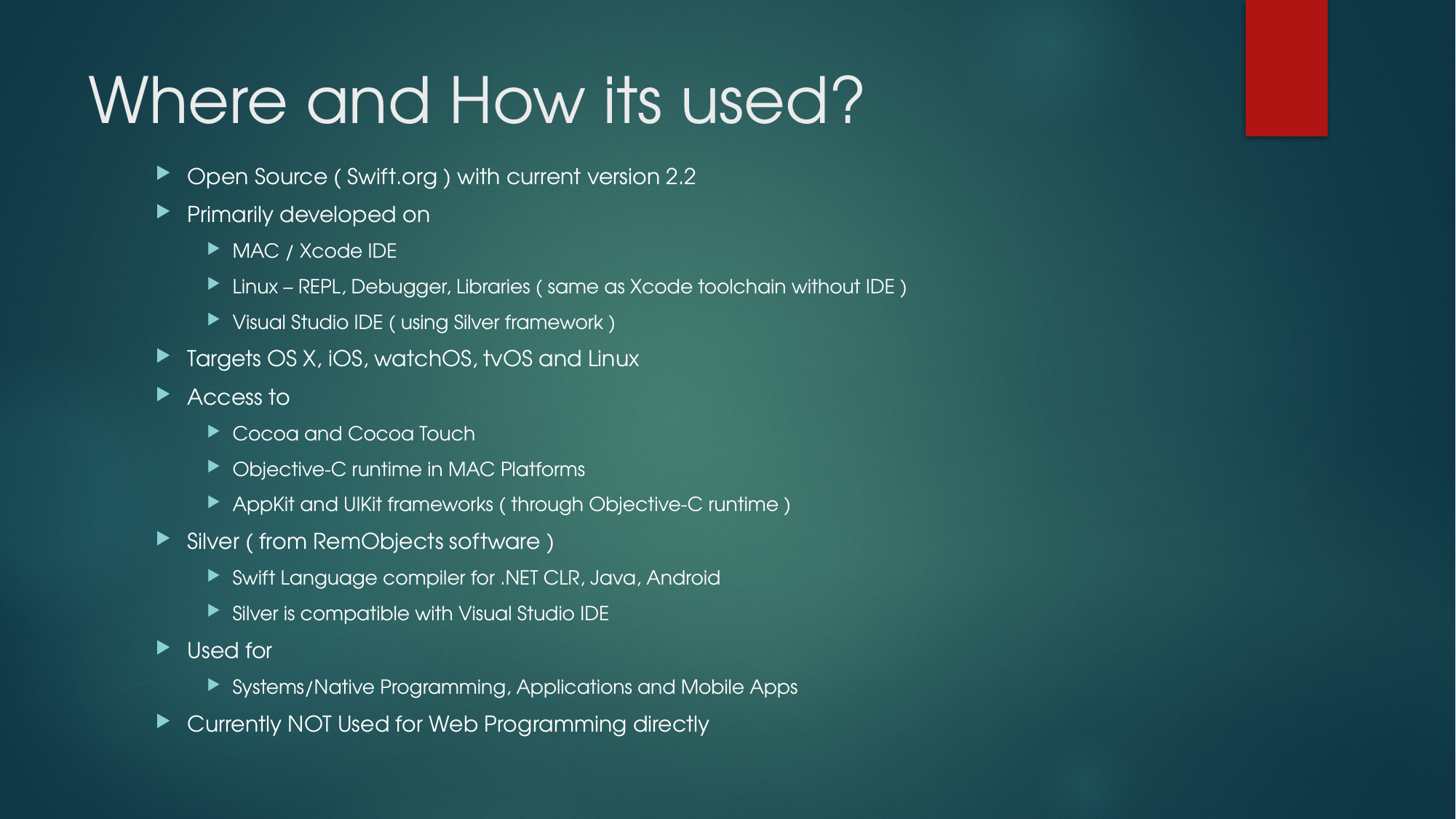

# Where and How its used?
Open Source ( Swift.org ) with current version 2.2
Primarily developed on
MAC / Xcode IDE
Linux – REPL, Debugger, Libraries ( same as Xcode toolchain without IDE )
Visual Studio IDE ( using Silver framework )
Targets OS X, iOS, watchOS, tvOS and Linux
Access to
Cocoa and Cocoa Touch
Objective-C runtime in MAC Platforms
AppKit and UIKit frameworks ( through Objective-C runtime )
Silver ( from RemObjects software )
Swift Language compiler for .NET CLR, Java, Android
Silver is compatible with Visual Studio IDE
Used for
Systems/Native Programming, Applications and Mobile Apps
Currently NOT Used for Web Programming directly